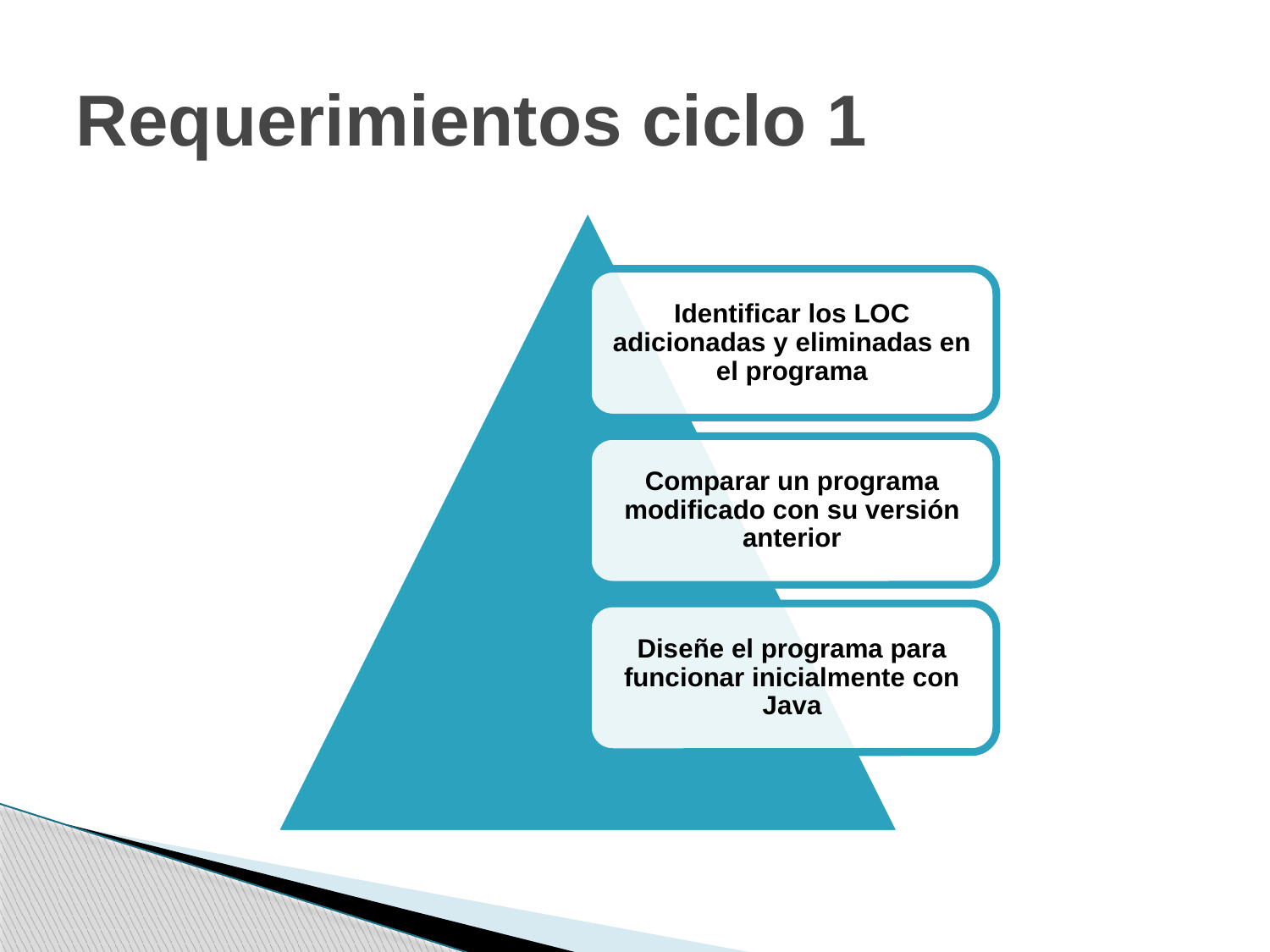

# Requerimientos ciclo 1
Identificar los LOC adicionadas y eliminadas en el programa
Comparar un programa modificado con su versión anterior
Diseñe el programa para funcionar inicialmente con Java